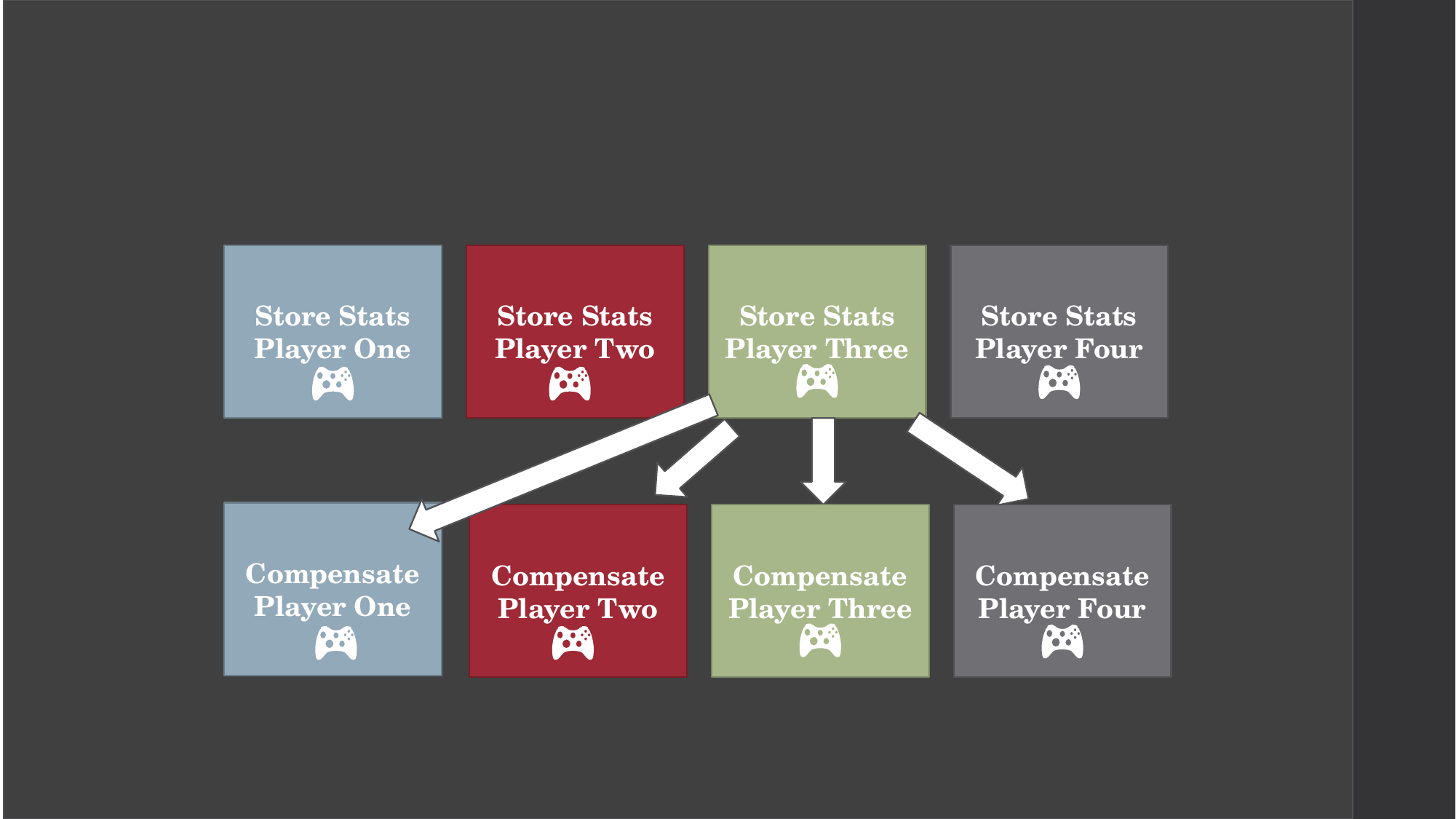

#

Store Stats
Player One
Store Stats Player Three
Store Stats
Player Four
Store Stats Player Two

Compensate
Player One
Compensate
Player Three
Compensate
Player Four
Compensate
Player Two